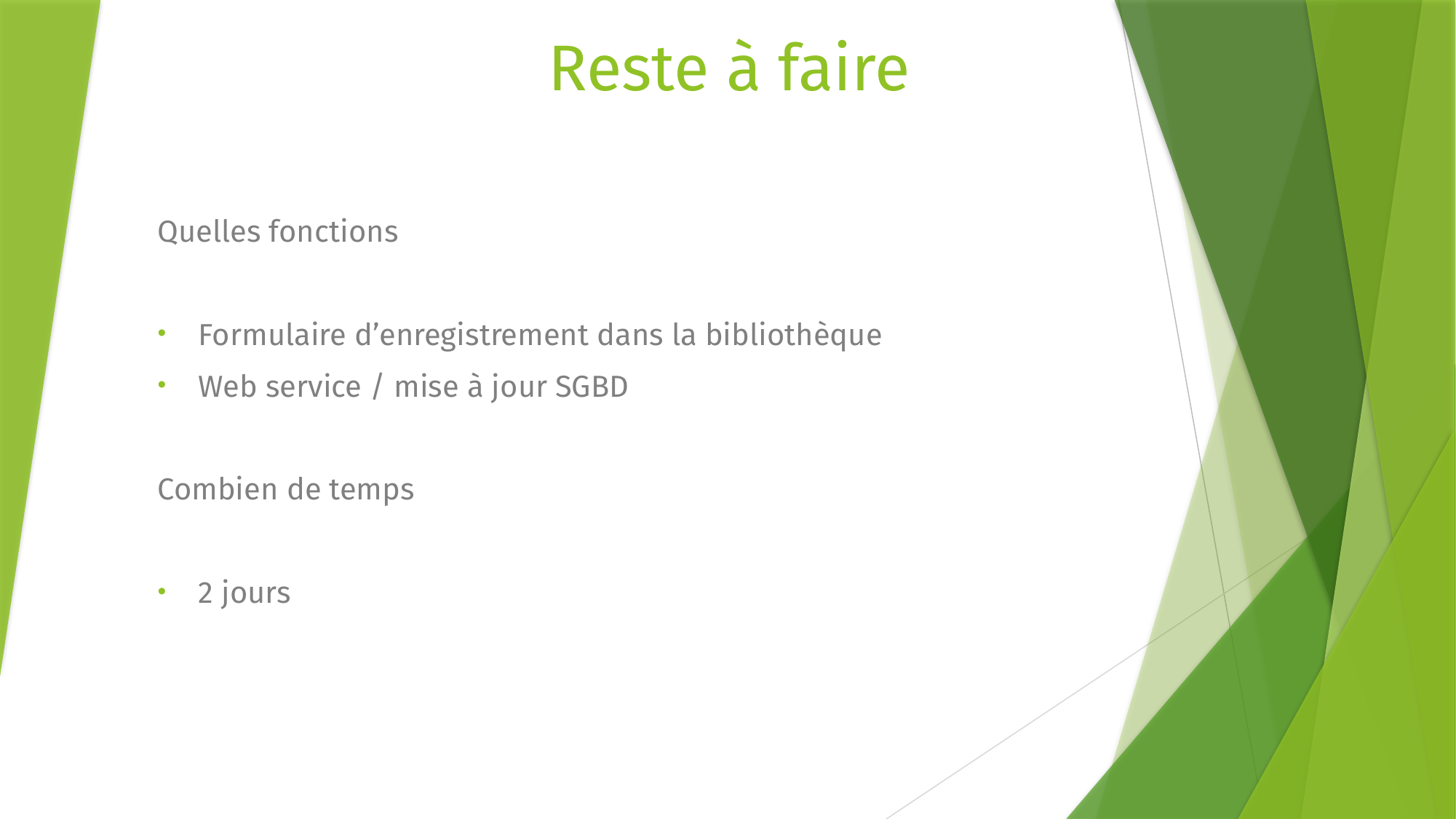

# Reste à faire

Quelles fonctions

Formulaire d’enregistrement dans la bibliothèque
Web service / mise à jour SGBD

Combien de temps

2 jours